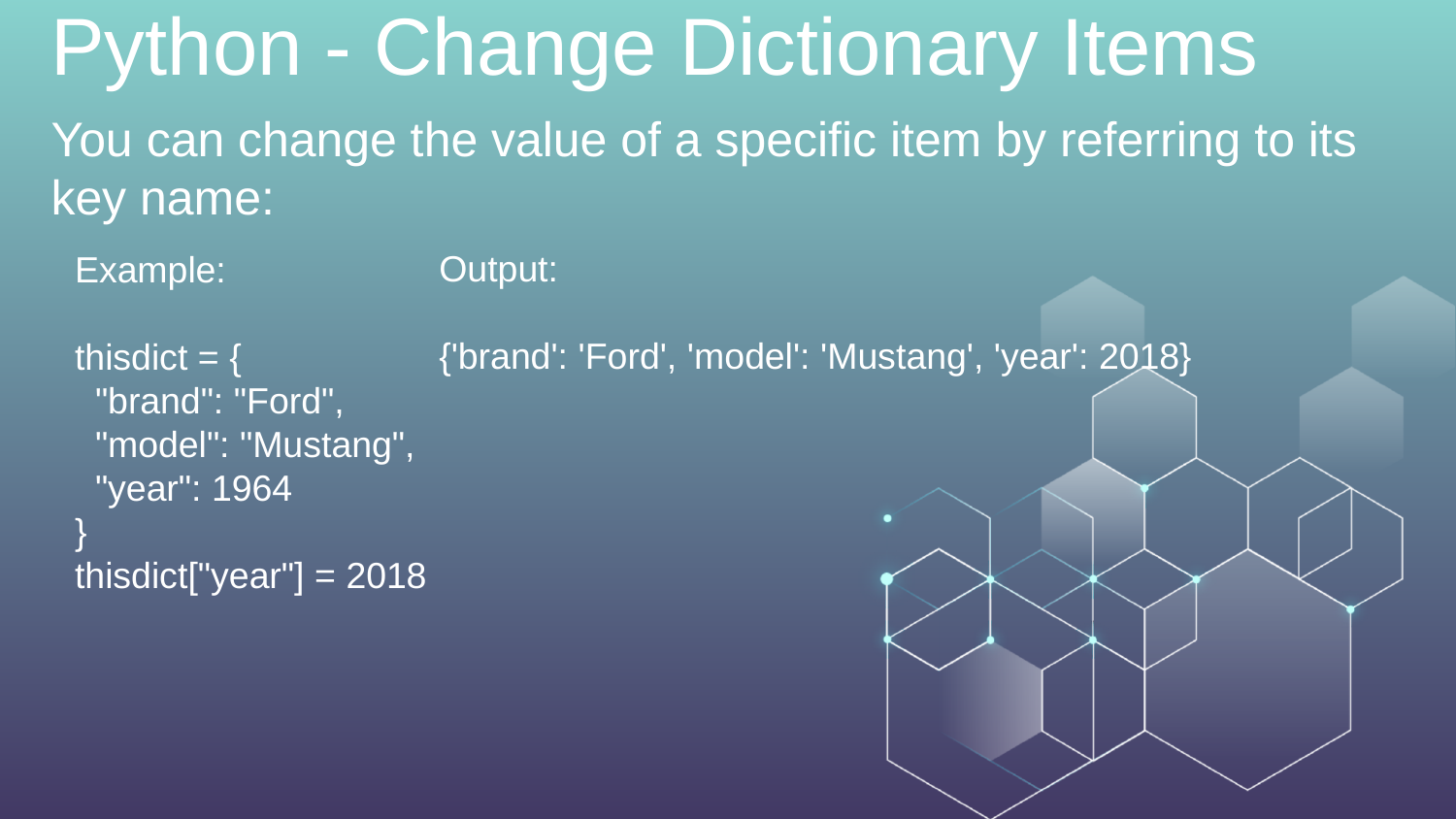

# Python - Change Dictionary Items
You can change the value of a specific item by referring to its key name:
Output:

{'brand': 'Ford', 'model': 'Mustang', 'year': 2018}
Example:

thisdict = {
  "brand": "Ford",
  "model": "Mustang",
  "year": 1964
}
thisdict["year"] = 2018